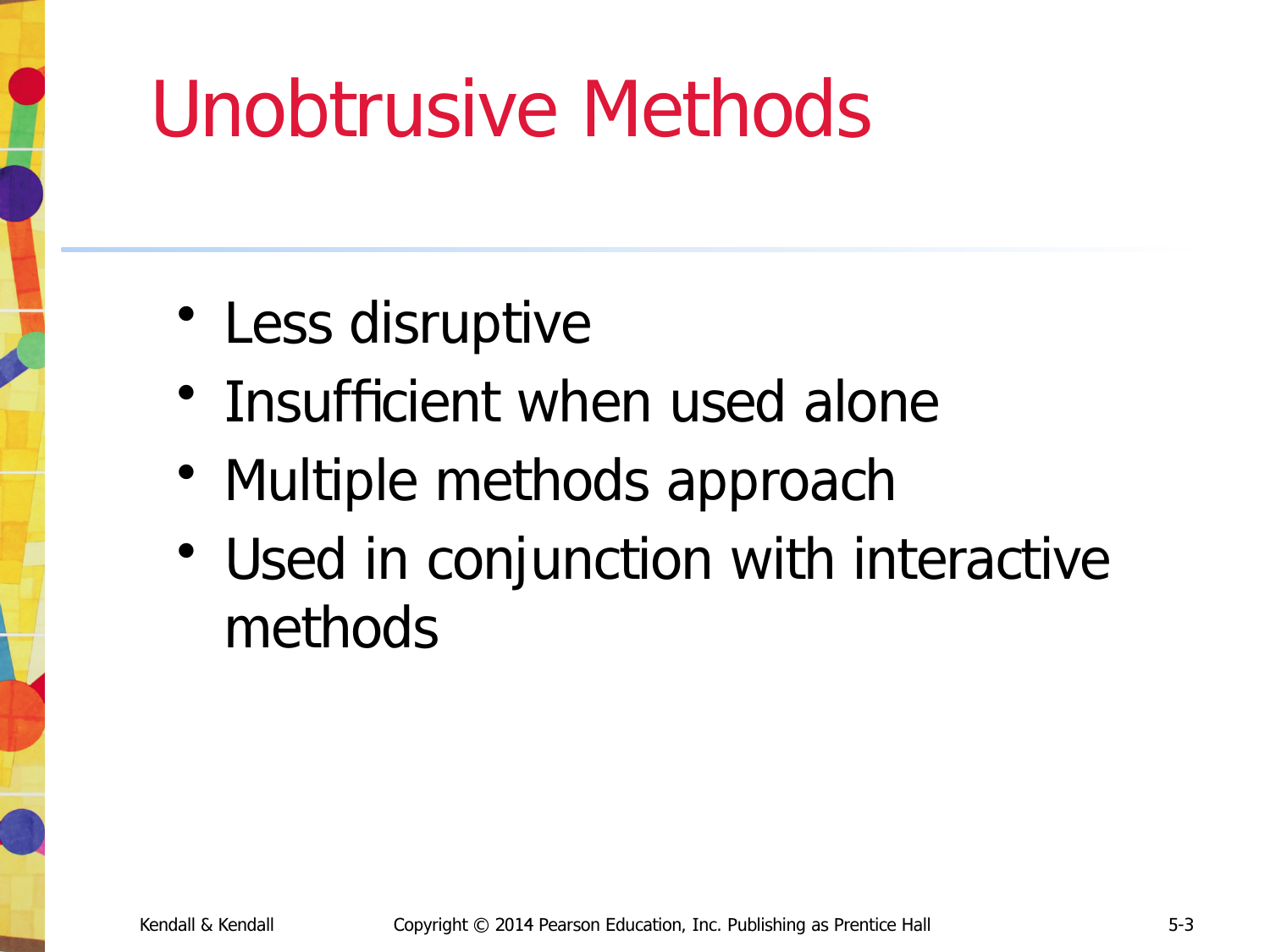

# Unobtrusive Methods
Less disruptive
Insufficient when used alone
Multiple methods approach
Used in conjunction with interactive methods

Kendall & Kendall	Copyright © 2014 Pearson Education, Inc. Publishing as Prentice Hall
5-3